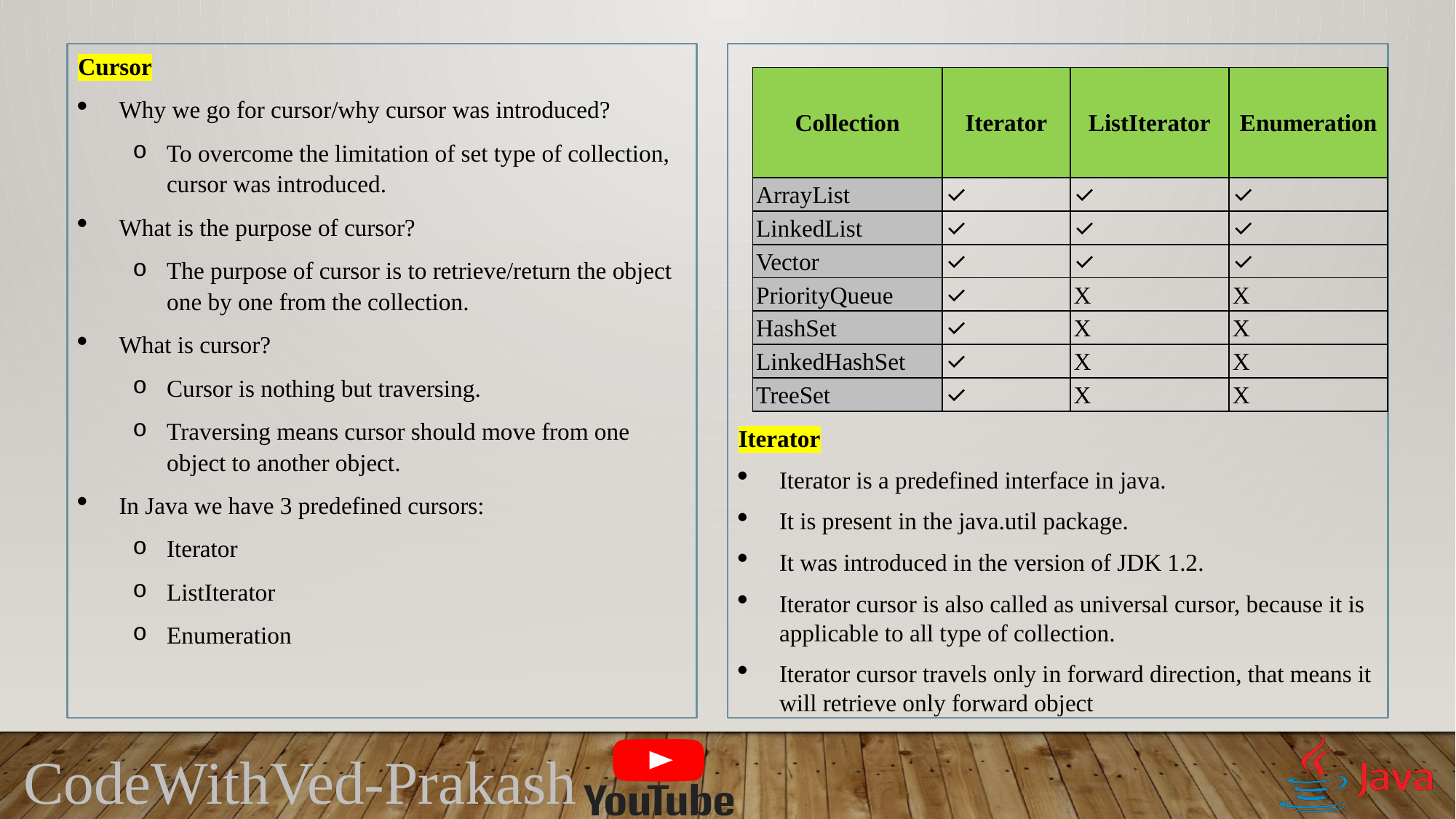

Cursor
Why we go for cursor/why cursor was introduced?
To overcome the limitation of set type of collection, cursor was introduced.
What is the purpose of cursor?
The purpose of cursor is to retrieve/return the object one by one from the collection.
What is cursor?
Cursor is nothing but traversing.
Traversing means cursor should move from one object to another object.
In Java we have 3 predefined cursors:
Iterator
ListIterator
Enumeration

Iterator
Iterator is a predefined interface in java.
It is present in the java.util package.
It was introduced in the version of JDK 1.2.
Iterator cursor is also called as universal cursor, because it is applicable to all type of collection.
Iterator cursor travels only in forward direction, that means it will retrieve only forward object
| Collection | Iterator | ListIterator | Enumeration |
| --- | --- | --- | --- |
| ArrayList | ✓ | ✓ | ✓ |
| LinkedList | ✓ | ✓ | ✓ |
| Vector | ✓ | ✓ | ✓ |
| PriorityQueue | ✓ | X | X |
| HashSet | ✓ | X | X |
| LinkedHashSet | ✓ | X | X |
| TreeSet | ✓ | X | X |